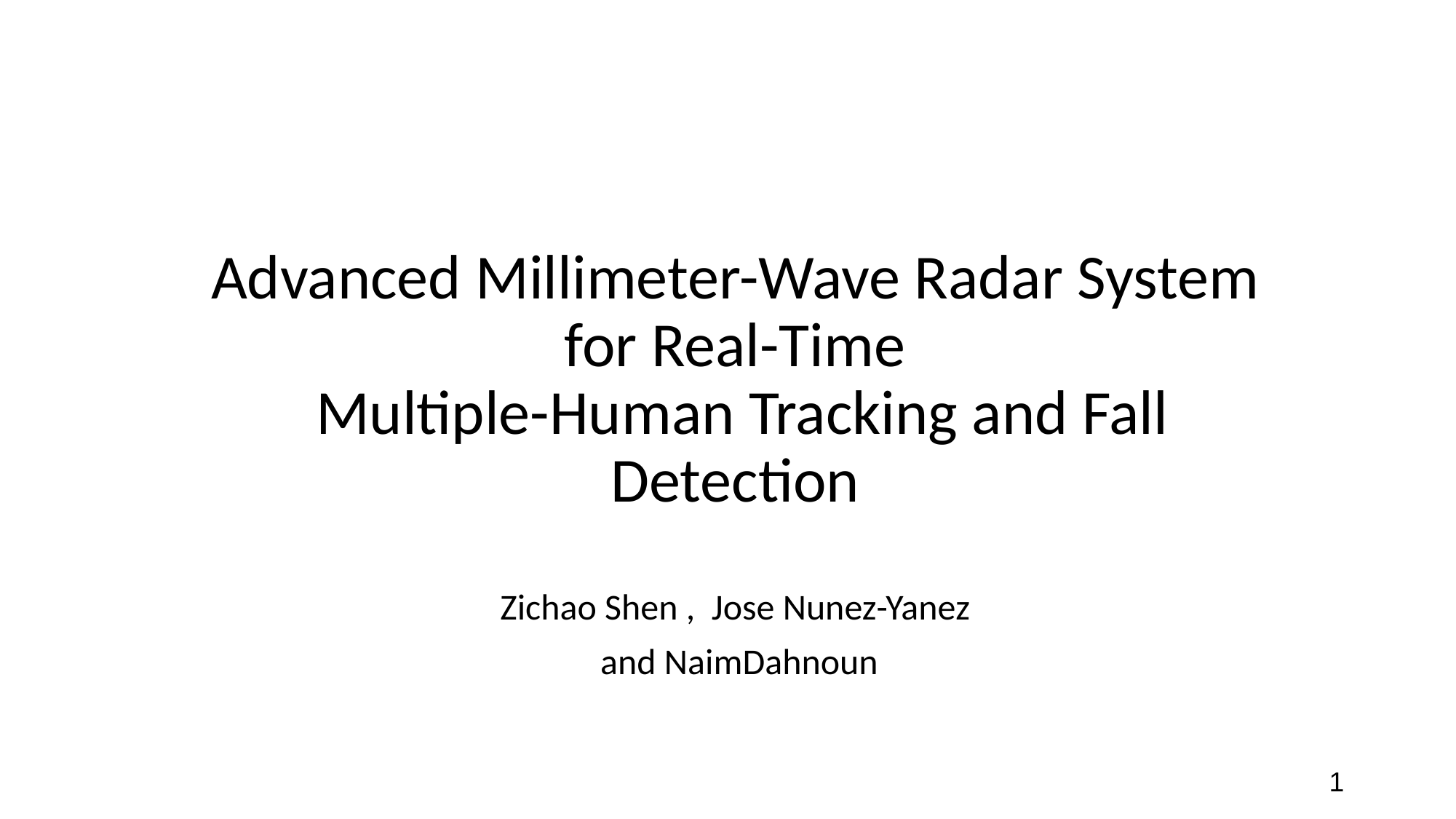

# Advanced Millimeter-Wave Radar System for Real-Time Multiple-Human Tracking and Fall Detection
Zichao Shen ,  Jose Nunez-Yanez
 and NaimDahnoun
1